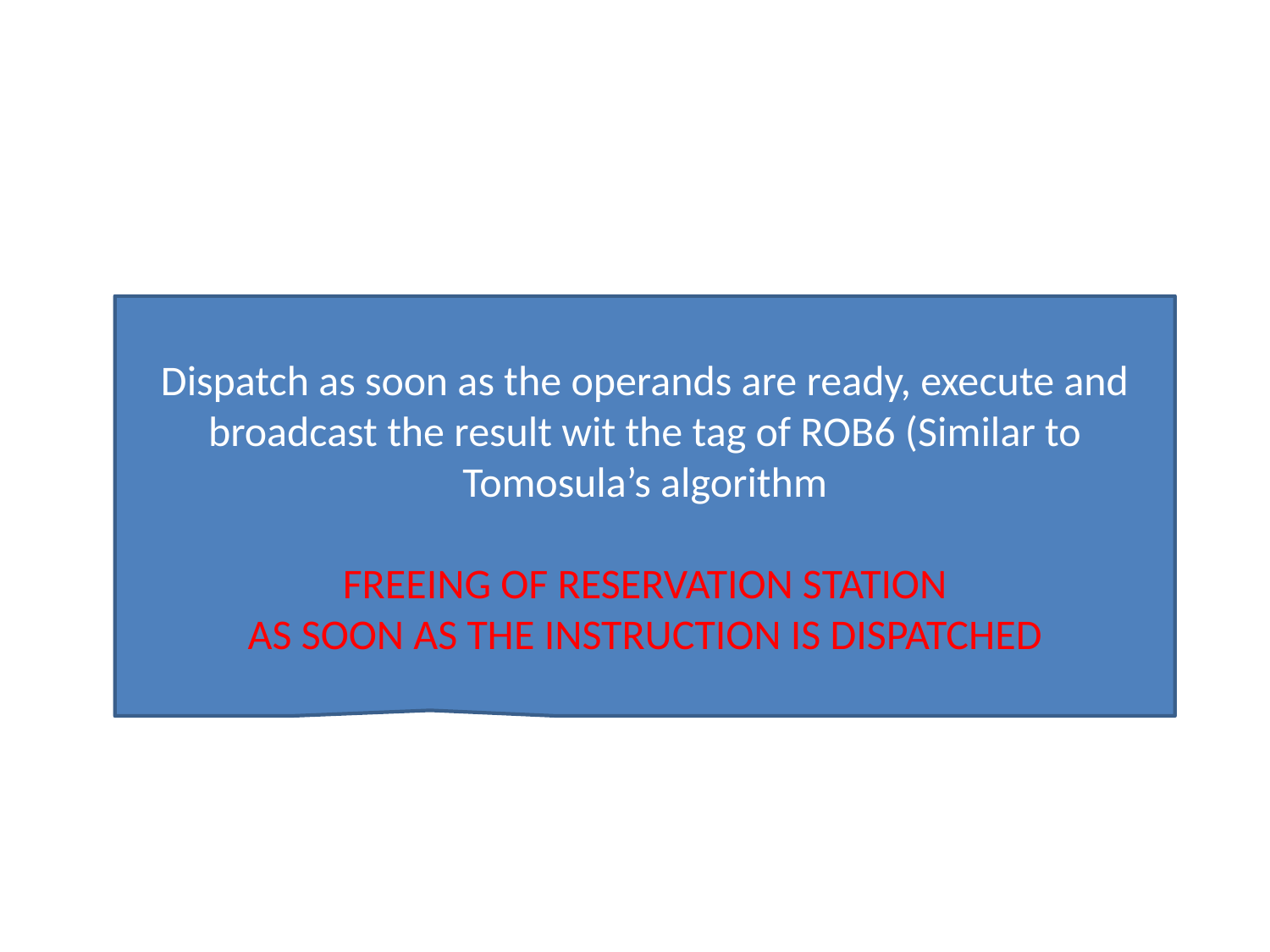

#

Dispatch as soon as the operands are ready, execute and broadcast the result wit the tag of ROB6 (Similar to Tomosula’s algorithm

FREEING OF RESERVATION STATION
AS SOON AS THE INSTRUCTION IS DISPATCHED